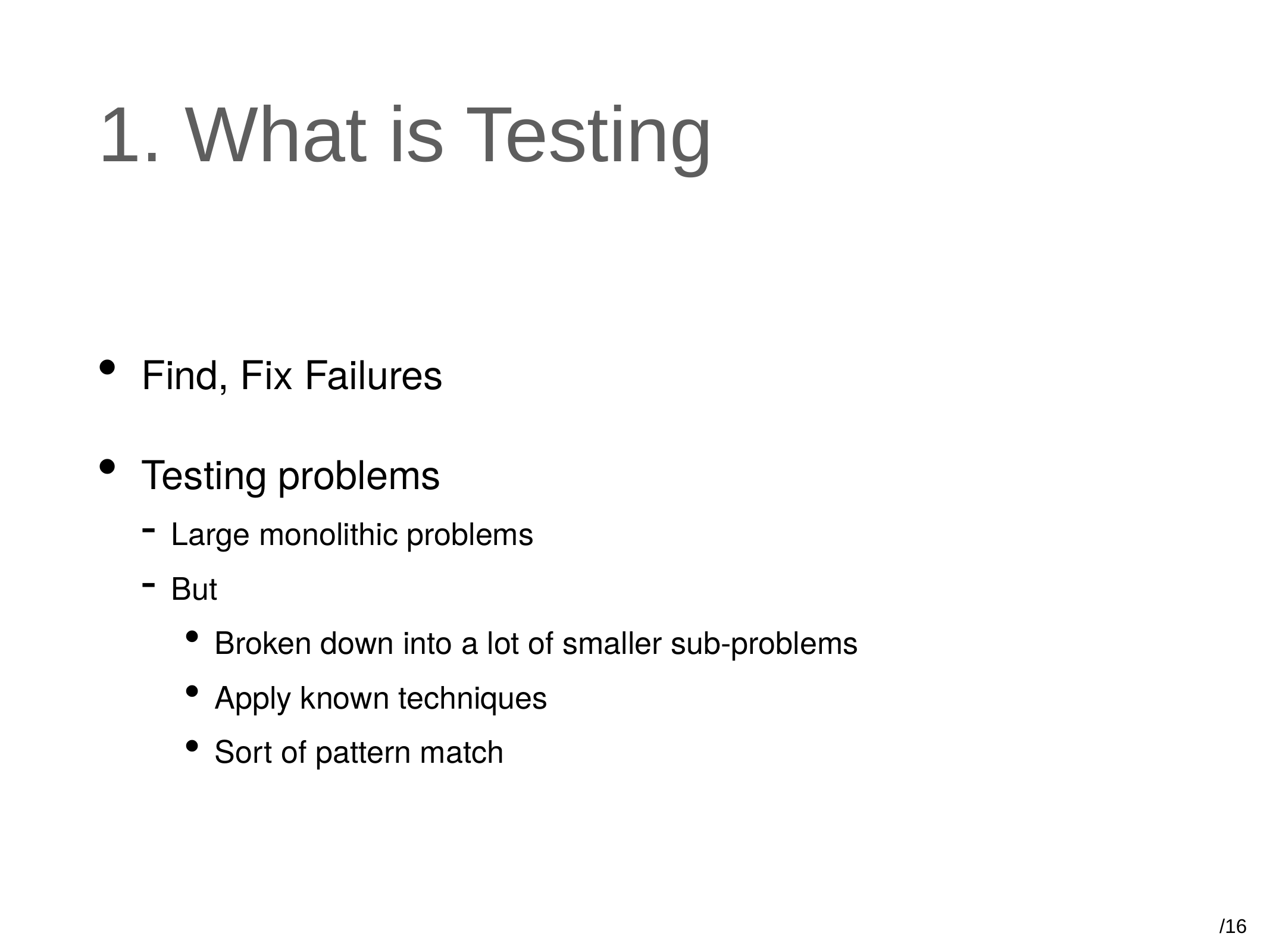

# 1. What is Testing
Find, Fix Failures
Testing problems
Large monolithic problems
But
Broken down into a lot of smaller sub-problems
Apply known techniques
Sort of pattern match
3